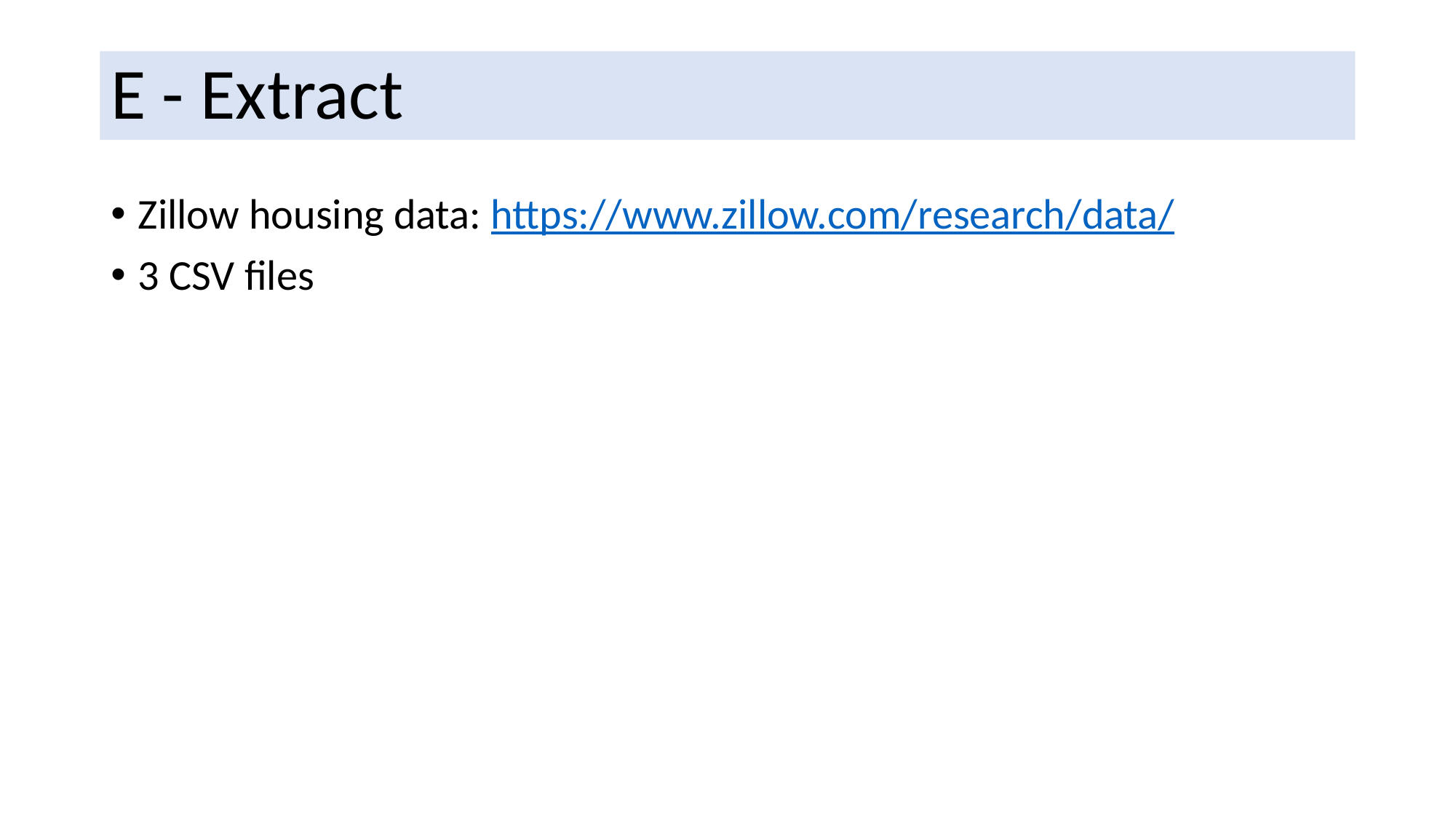

# E - Extract
Zillow housing data: https://www.zillow.com/research/data/
3 CSV files